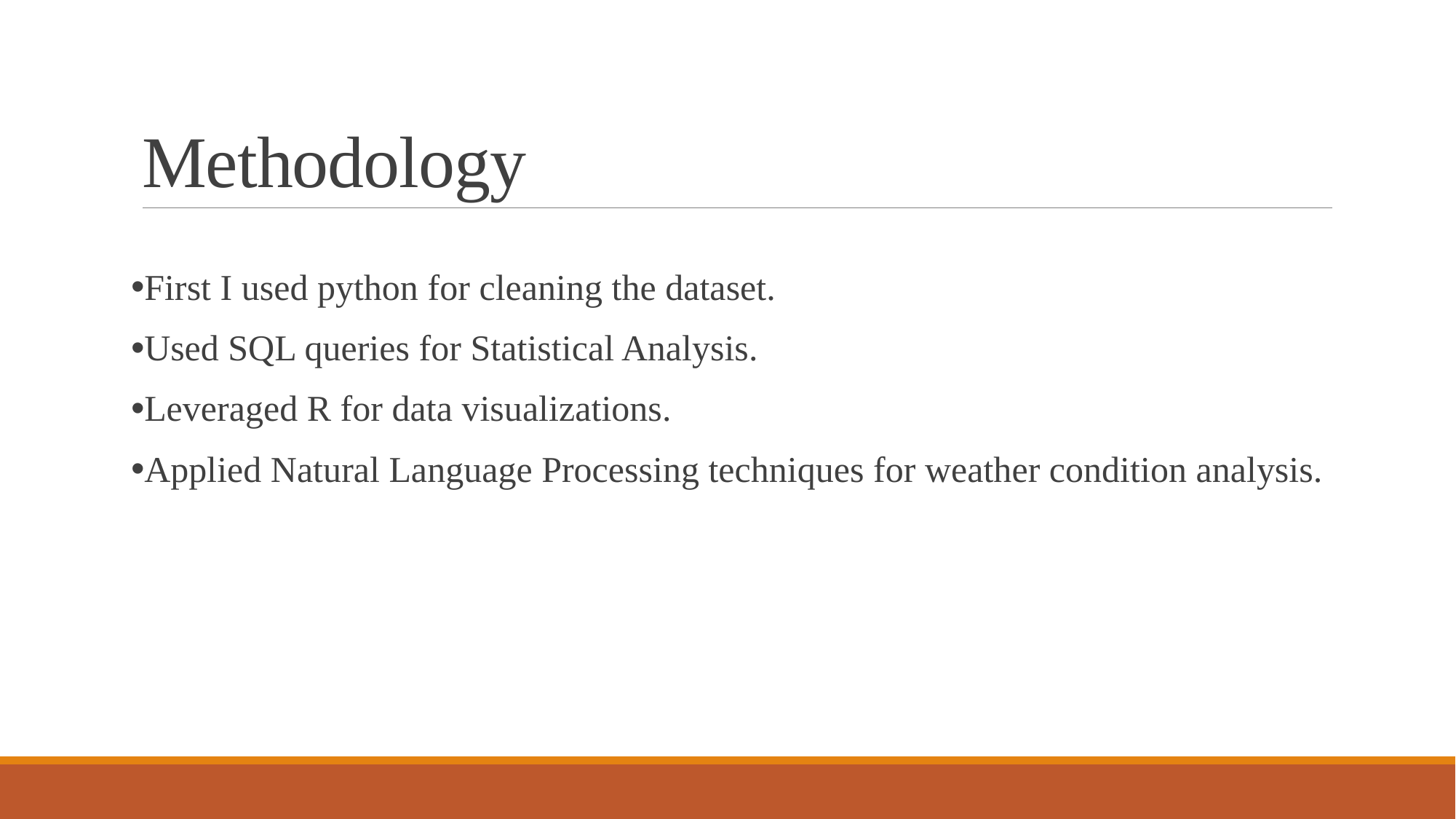

# Methodology
First I used python for cleaning the dataset.
Used SQL queries for Statistical Analysis.
Leveraged R for data visualizations.
Applied Natural Language Processing techniques for weather condition analysis.